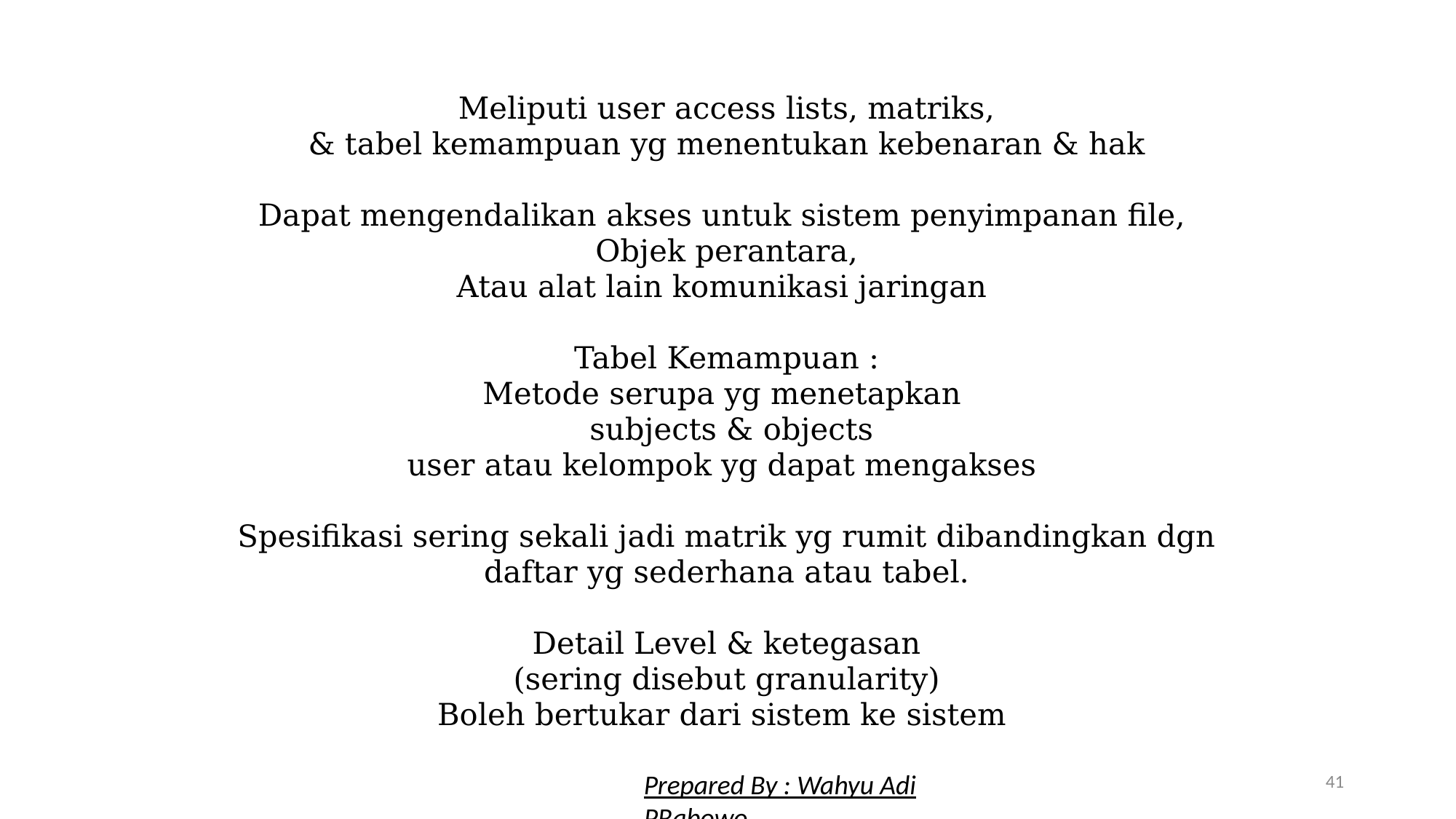

Meliputi user access lists, matriks,
& tabel kemampuan yg menentukan kebenaran & hak

Dapat mengendalikan akses untuk sistem penyimpanan file,
Objek perantara,
Atau alat lain komunikasi jaringan

Tabel Kemampuan :
Metode serupa yg menetapkan
 subjects & objects
user atau kelompok yg dapat mengakses

Spesifikasi sering sekali jadi matrik yg rumit dibandingkan dgn daftar yg sederhana atau tabel.

Detail Level & ketegasan
(sering disebut granularity)
Boleh bertukar dari sistem ke sistem
41
Prepared By : Wahyu Adi PRabowo